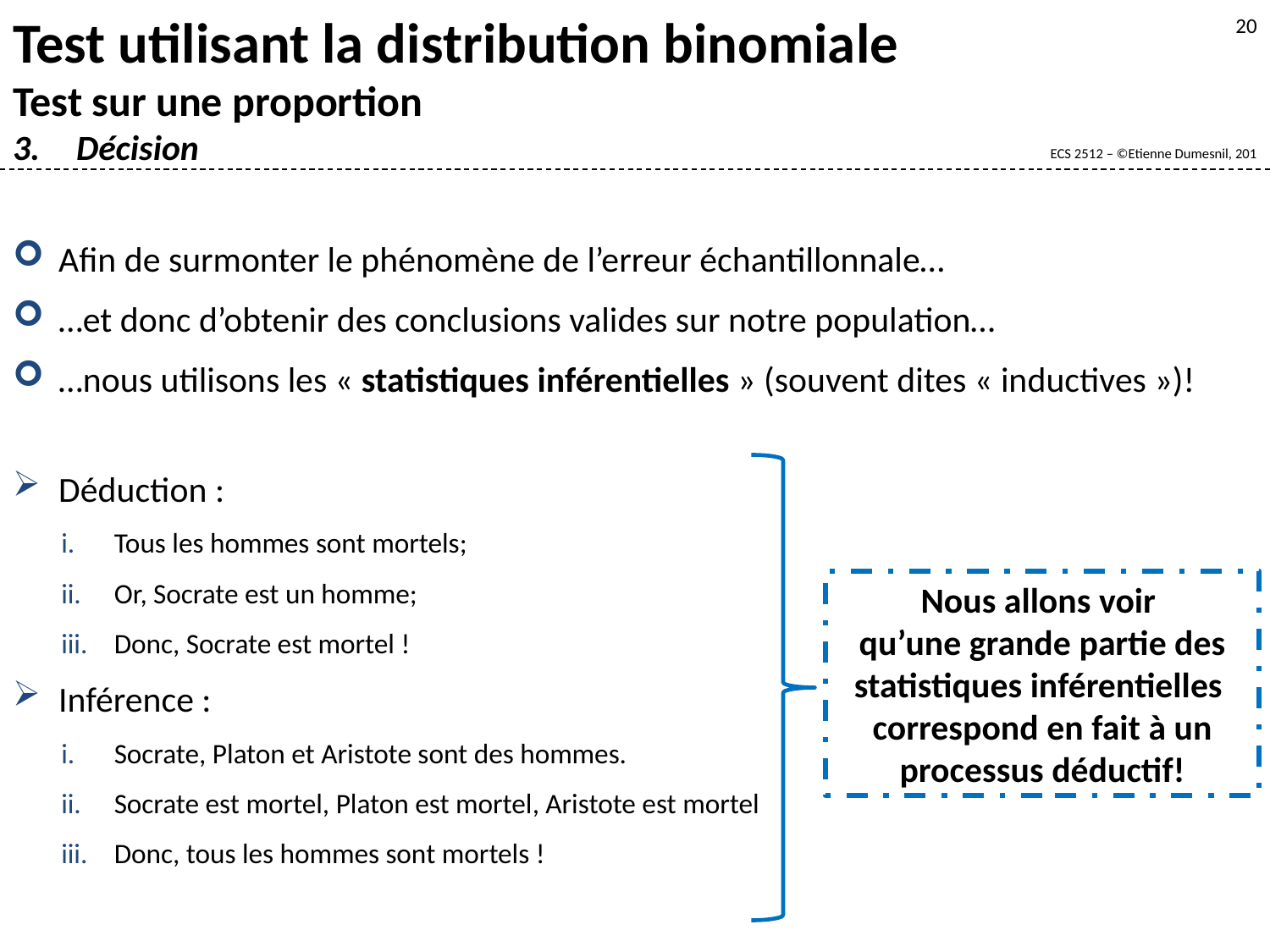

Test utilisant la distribution binomiale
Test sur une proportion
Décision
20

Afin de surmonter le phénomène de l’erreur échantillonnale…
…et donc d’obtenir des conclusions valides sur notre population…
…nous utilisons les « statistiques inférentielles » (souvent dites « inductives »)!

Déduction :
Tous les hommes sont mortels;
Or, Socrate est un homme;
Donc, Socrate est mortel !
Inférence :
Socrate, Platon et Aristote sont des hommes.
Socrate est mortel, Platon est mortel, Aristote est mortel
Donc, tous les hommes sont mortels !

Nous allons voir
qu’une grande partie des statistiques inférentielles
correspond en fait à un processus déductif!